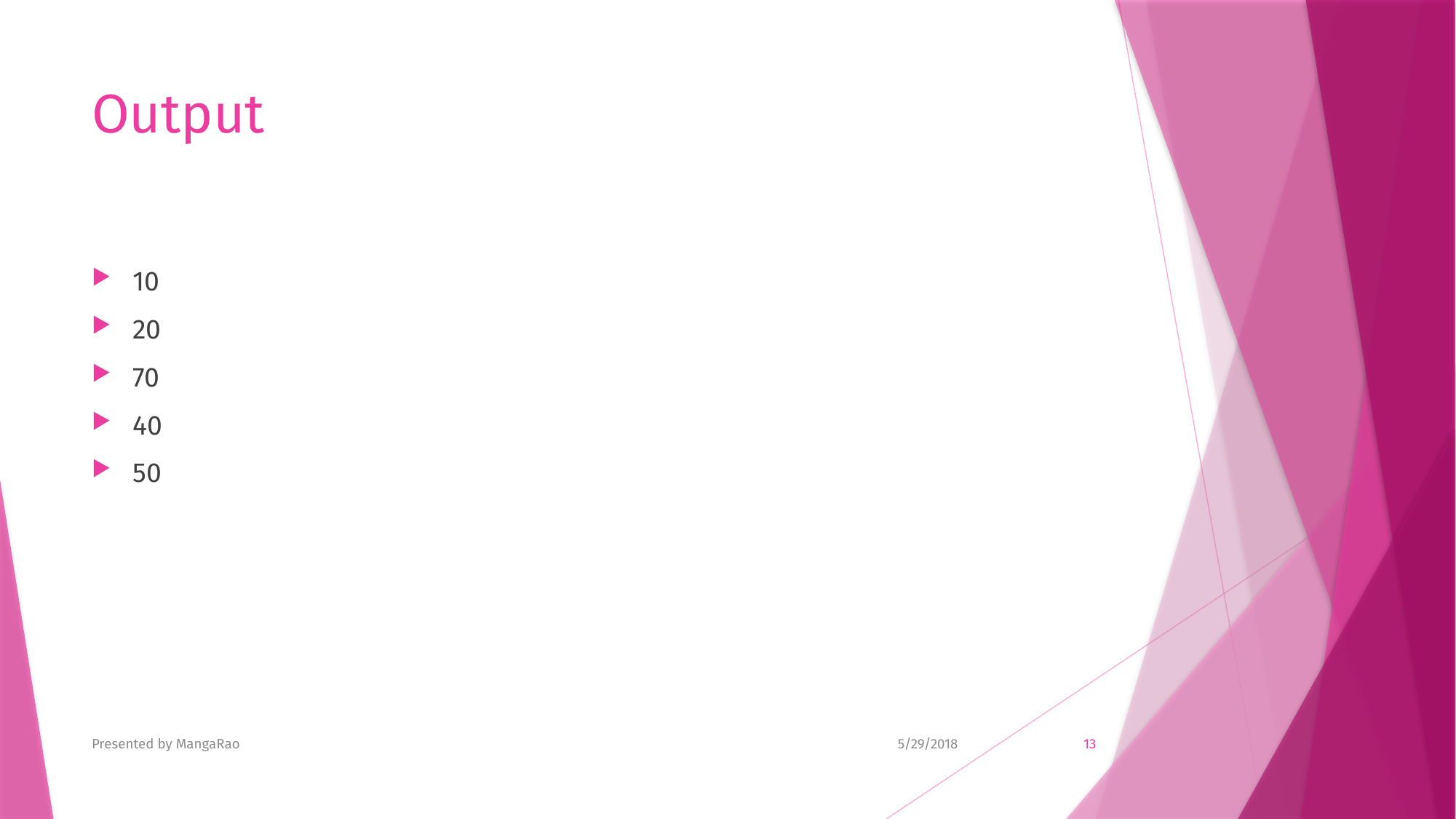

# Output
10
20
70
40
50
Presented by MangaRao
5/29/2018
13